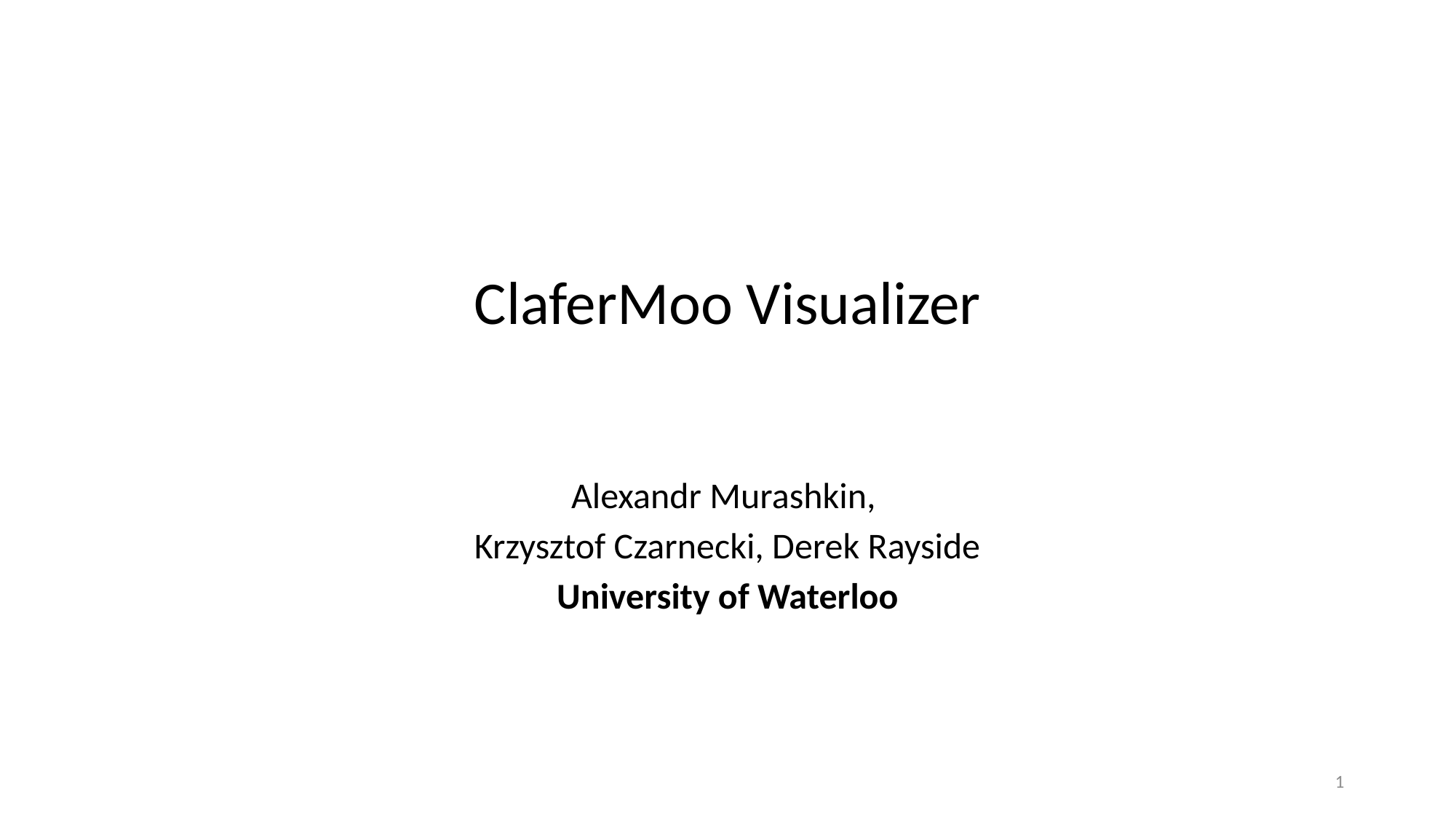

# ClaferMoo Visualizer
Alexandr Murashkin,
Krzysztof Czarnecki, Derek Rayside
University of Waterloo
1